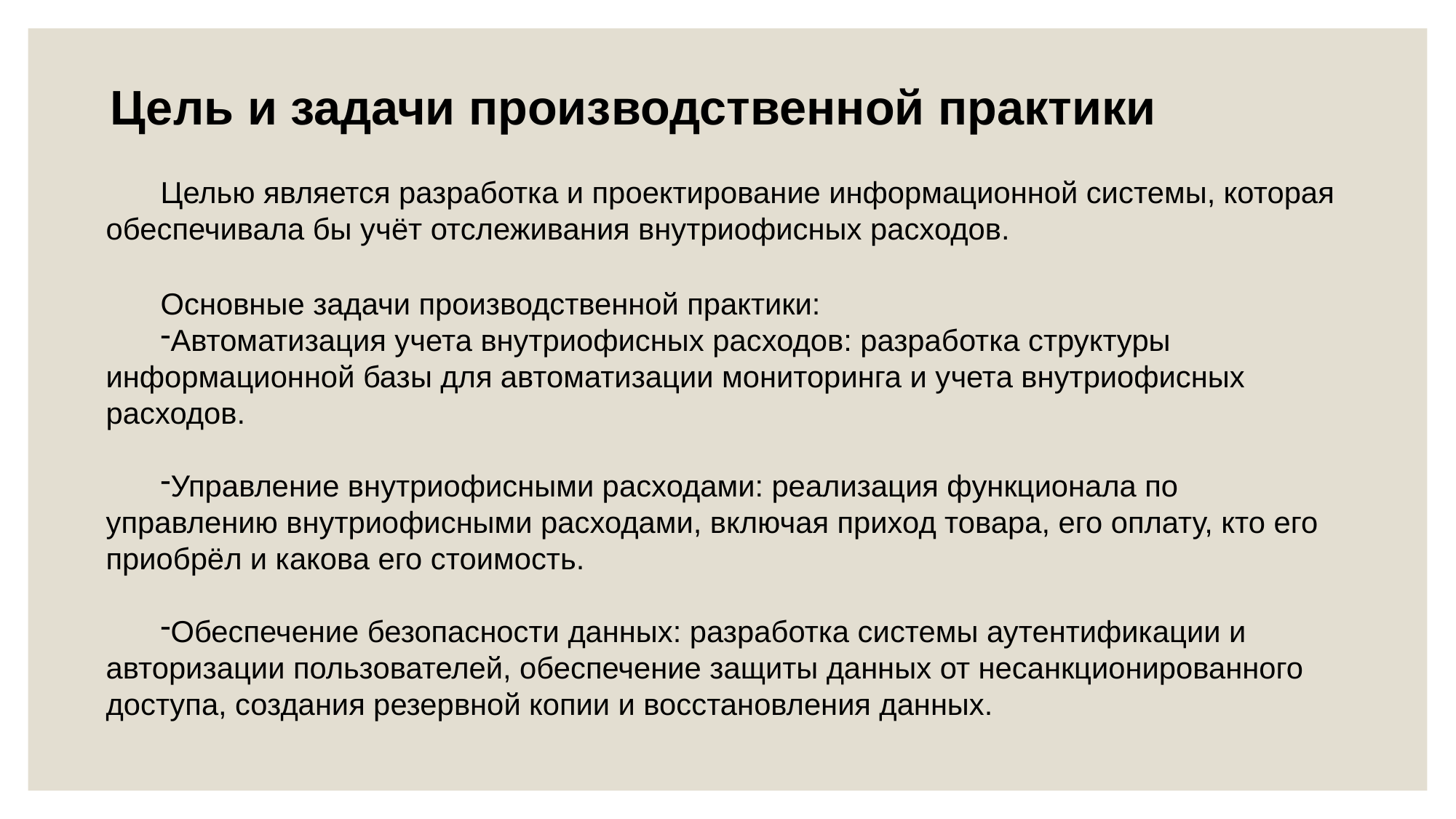

Цель и задачи производственной практики
Целью является разработка и проектирование информационной системы, которая обеспечивала бы учёт отслеживания внутриофисных расходов.
Основные задачи производственной практики:
Автоматизация учета внутриофисных расходов: разработка структуры информационной базы для автоматизации мониторинга и учета внутриофисных расходов.

Управление внутриофисными расходами: реализация функционала по управлению внутриофисными расходами, включая приход товара, его оплату, кто его приобрёл и какова его стоимость.

Обеспечение безопасности данных: разработка системы аутентификации и авторизации пользователей, обеспечение защиты данных от несанкционированного доступа, создания резервной копии и восстановления данных.